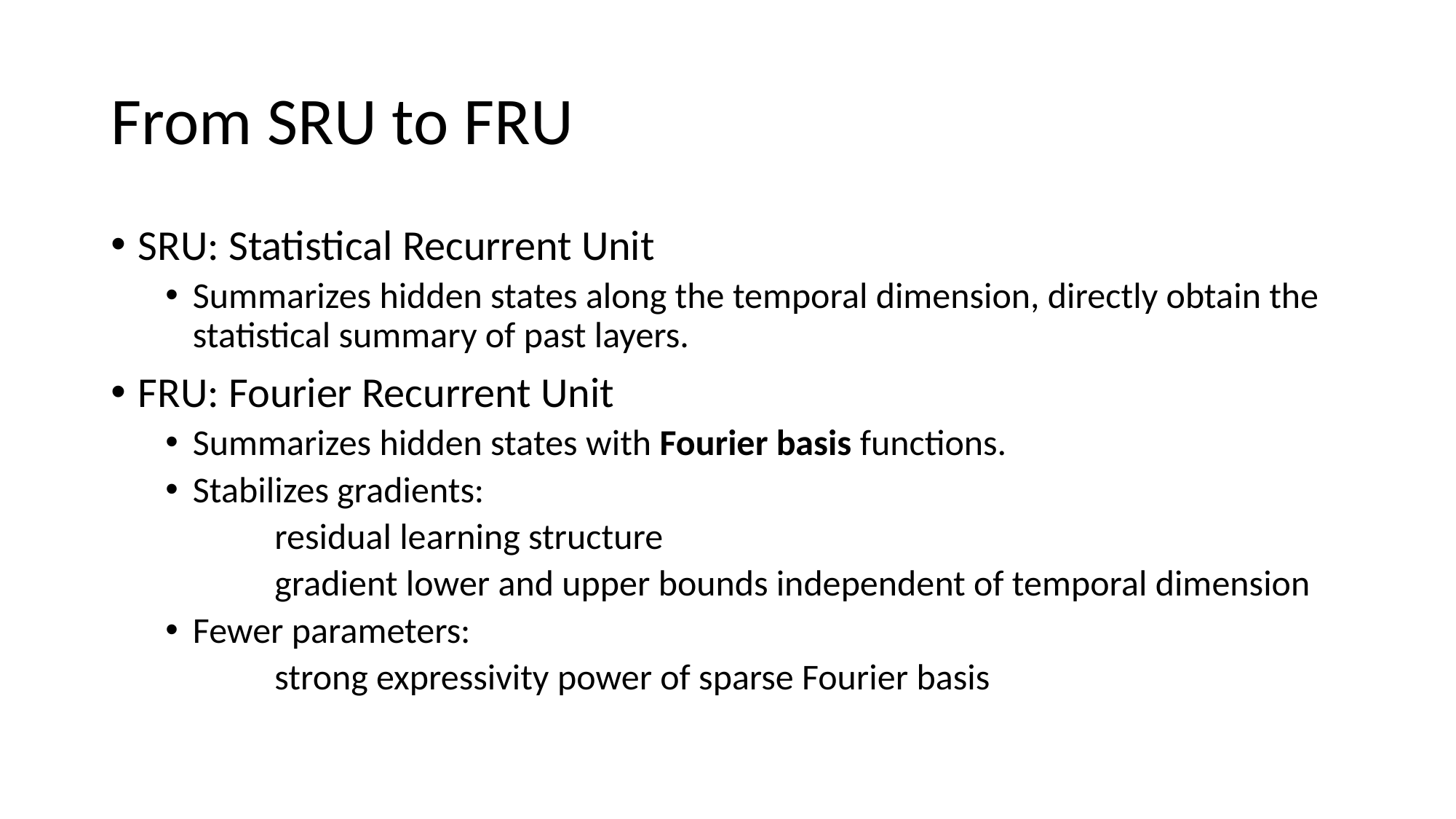

# From SRU to FRU
SRU: Statistical Recurrent Unit
Summarizes hidden states along the temporal dimension, directly obtain the statistical summary of past layers.
FRU: Fourier Recurrent Unit
Summarizes hidden states with Fourier basis functions.
Stabilizes gradients:
	residual learning structure
	gradient lower and upper bounds independent of temporal dimension
Fewer parameters:
	strong expressivity power of sparse Fourier basis